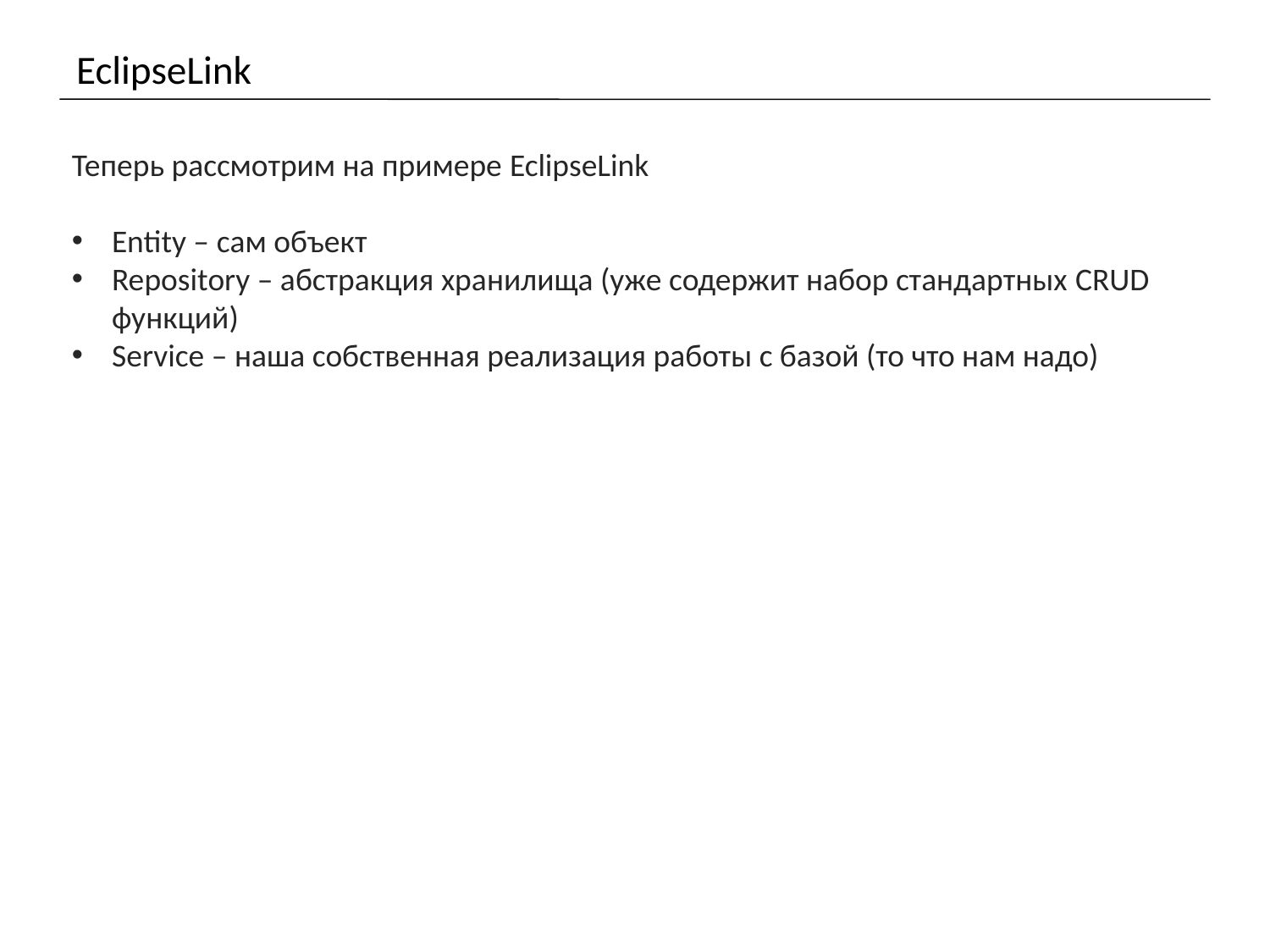

# EclipseLink
Теперь рассмотрим на примере EclipseLink

Entity – сам объект
Repository – абстракция хранилища (уже содержит набор стандартных CRUD функций)
Service – наша собственная реализация работы с базой (то что нам надо)